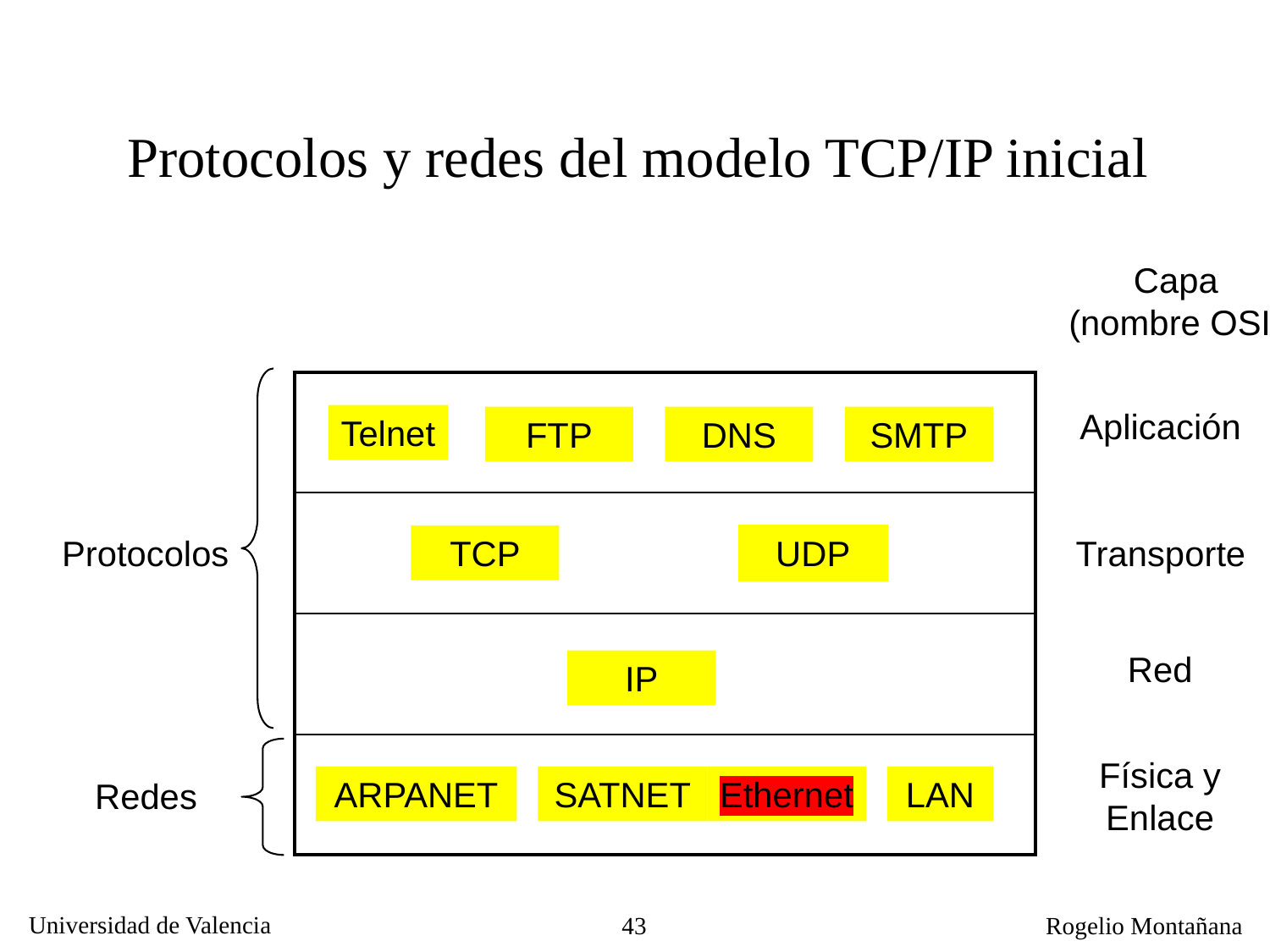

Protocolos y redes del modelo TCP/IP inicial
Capa
(nombre OSI)

|  |
| --- |
|  |
|  |
|  |
Aplicación
Telnet
FTP
DNS
SMTP
Protocolos
Transporte
TCP
UDP
Red
IP

Física y
Enlace
ARPANET
SATNET
Ethernet
LAN
Redes
43